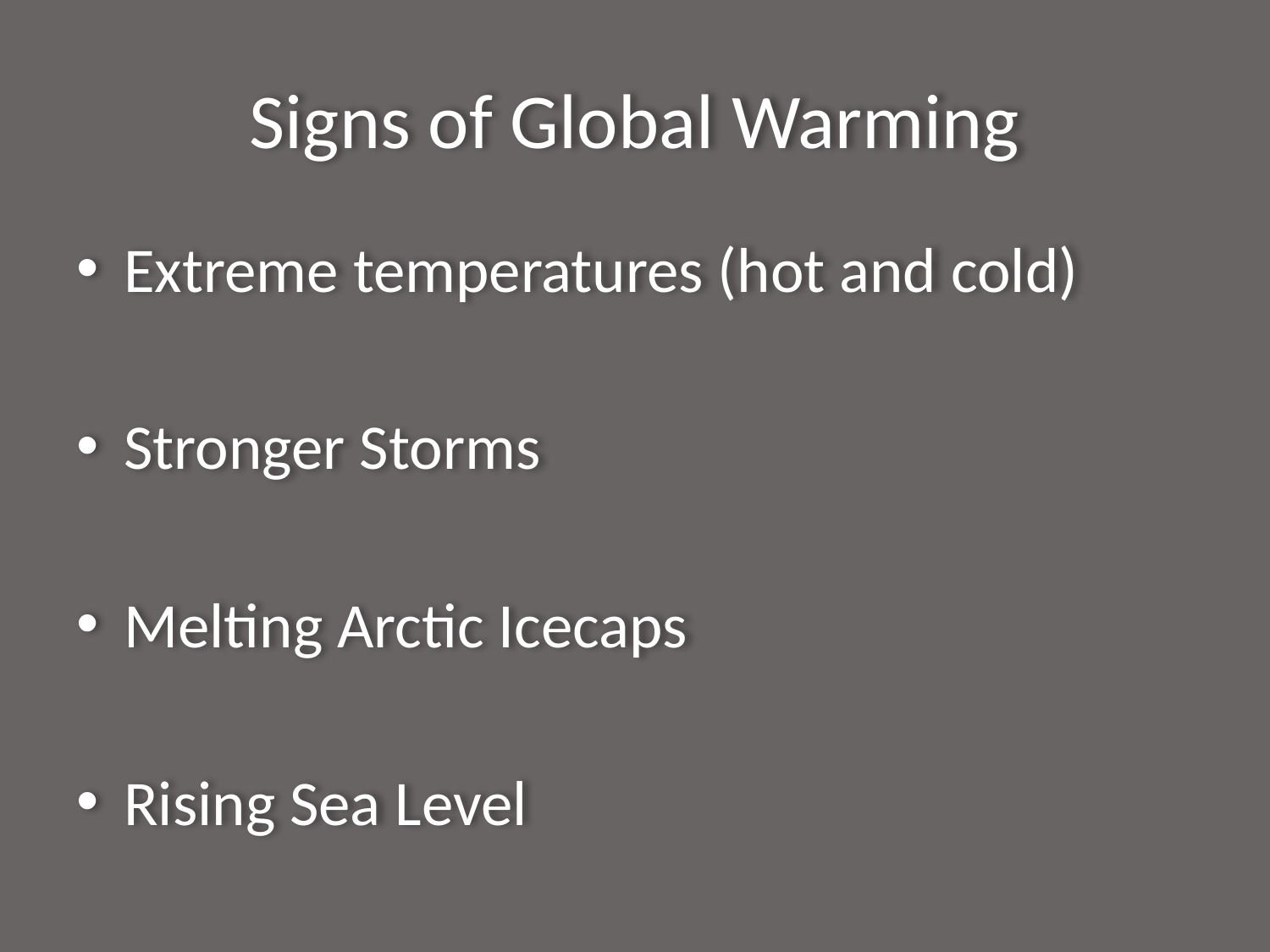

# Signs of Global Warming
Extreme temperatures (hot and cold)

Stronger Storms

Melting Arctic Icecaps

Rising Sea Level